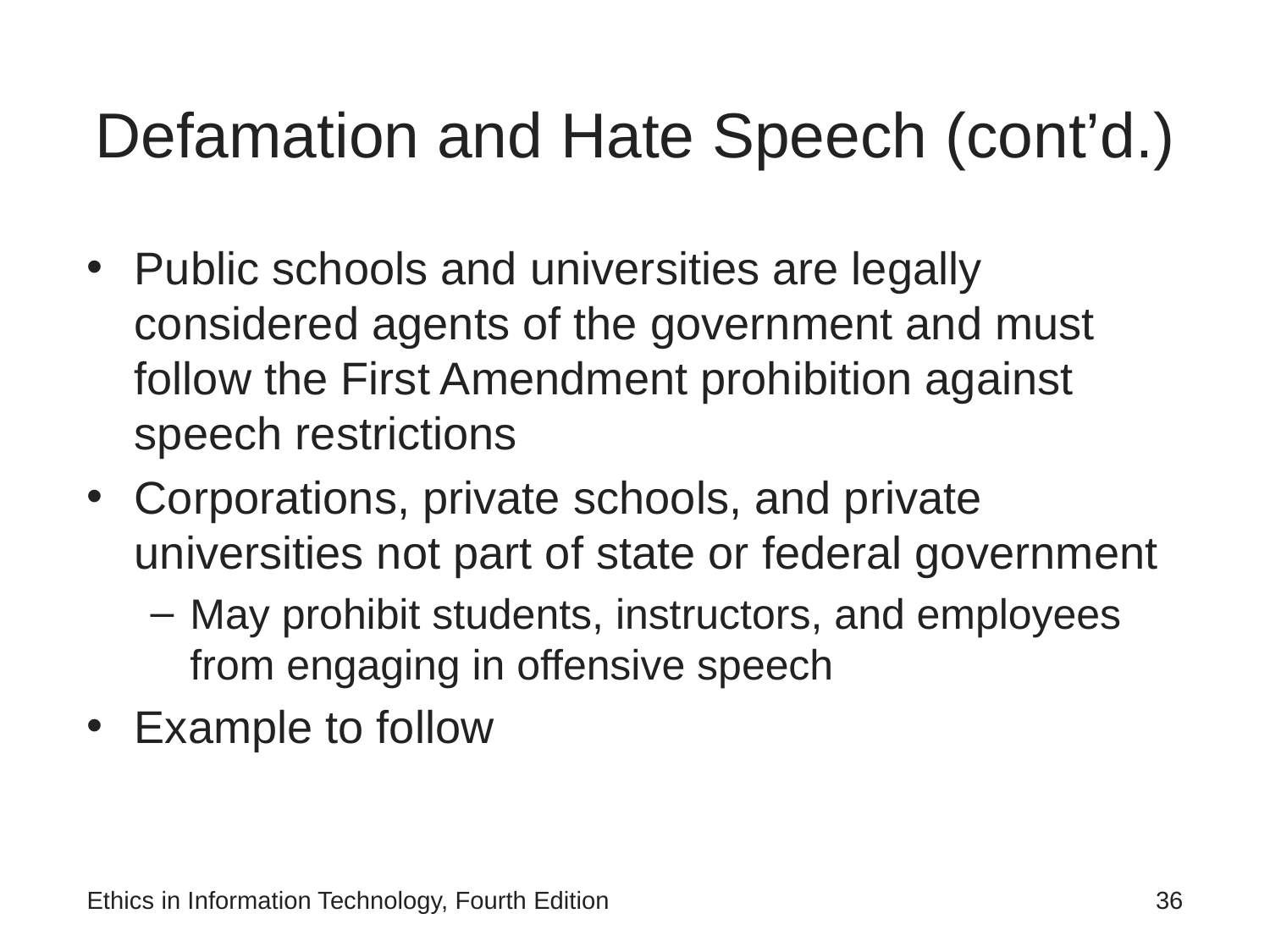

# Defamation and Hate Speech (cont’d.)
Public schools and universities are legally considered agents of the government and must follow the First Amendment prohibition against speech restrictions
Corporations, private schools, and private universities not part of state or federal government
May prohibit students, instructors, and employees from engaging in offensive speech
Example to follow
Ethics in Information Technology, Fourth Edition
36